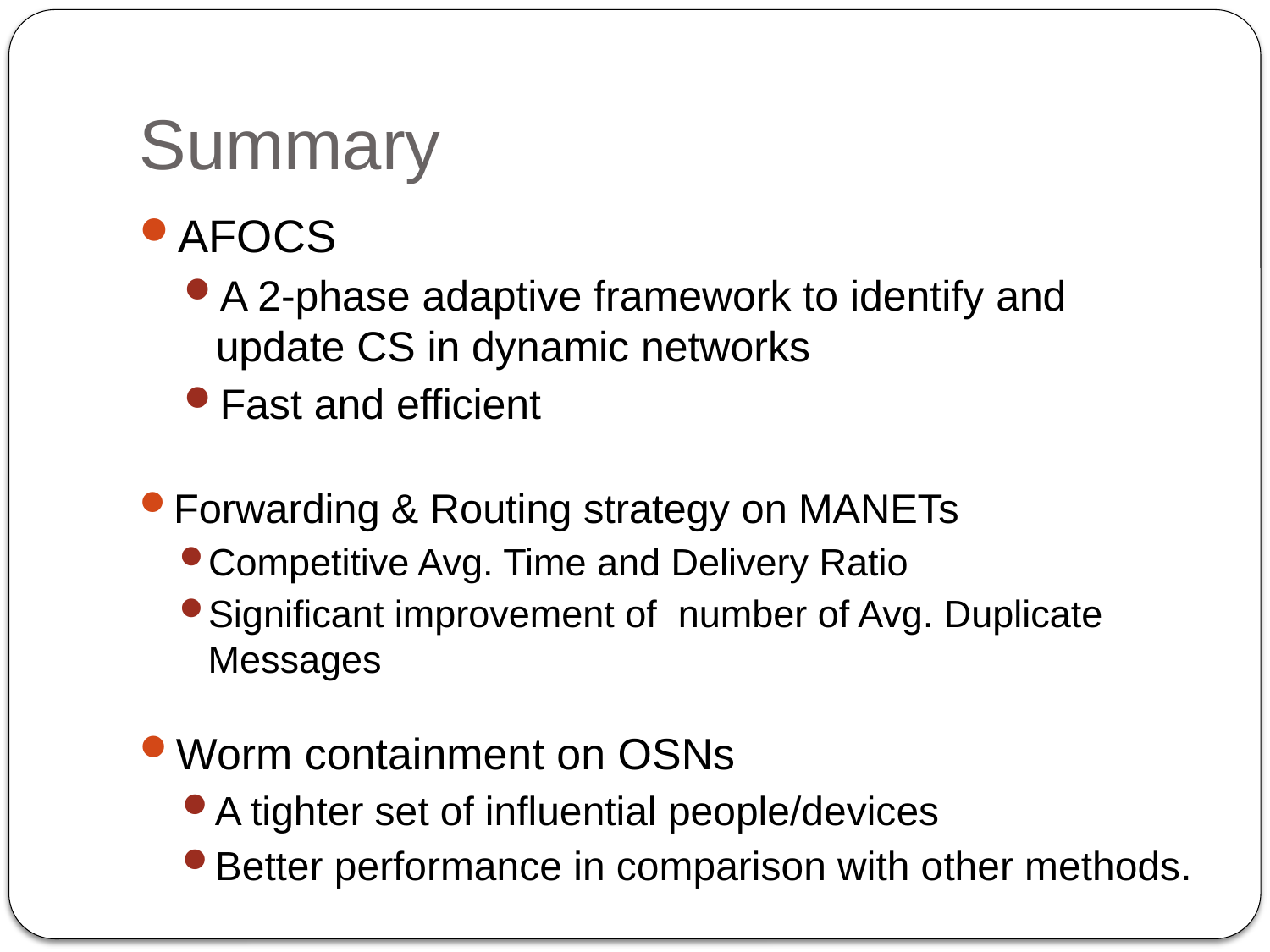

# Summary
AFOCS
A 2-phase adaptive framework to identify and update CS in dynamic networks
Fast and efficient
Forwarding & Routing strategy on MANETs
Competitive Avg. Time and Delivery Ratio
Significant improvement of  number of Avg. Duplicate Messages
Worm containment on OSNs
A tighter set of influential people/devices
Better performance in comparison with other methods.